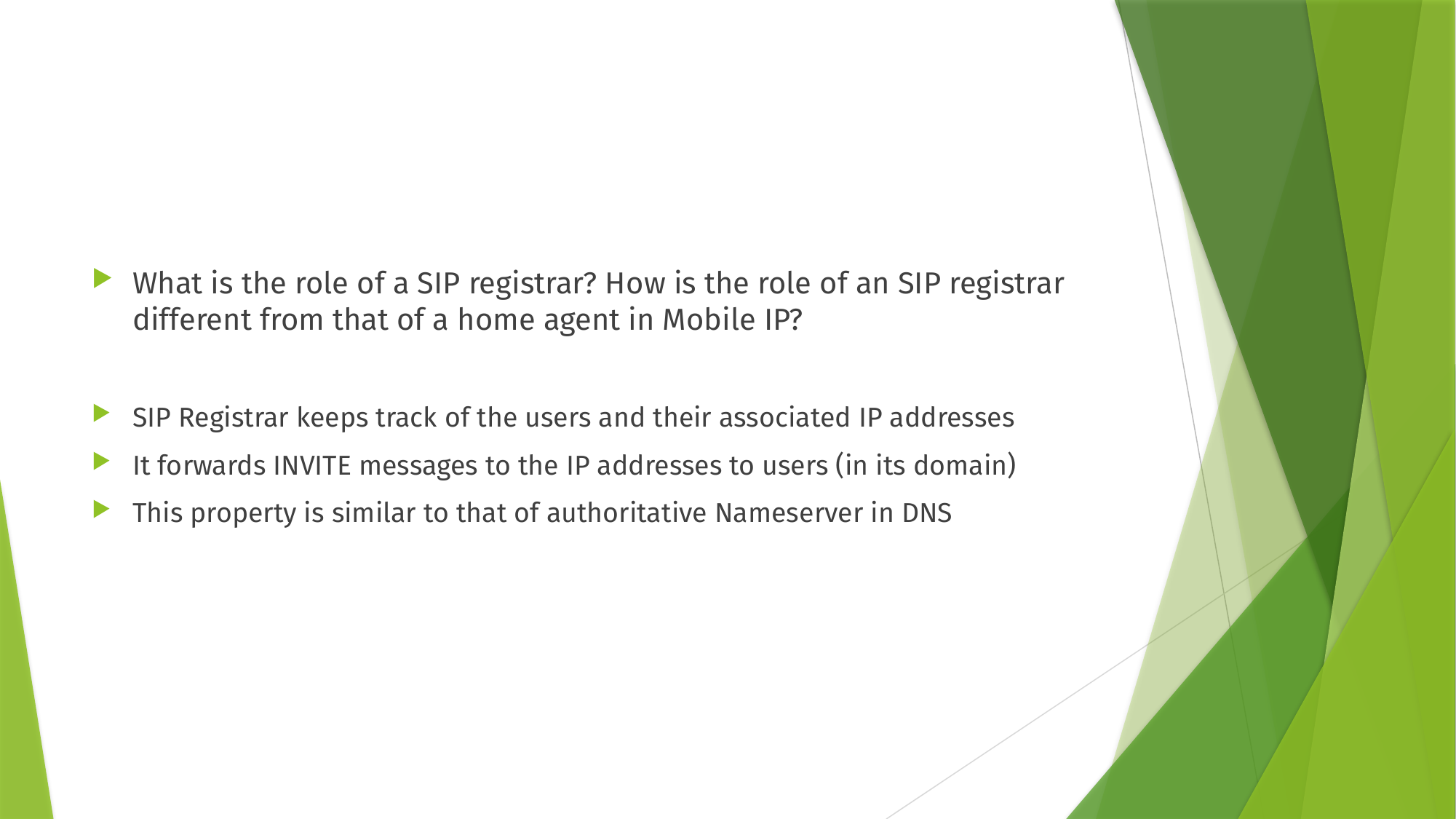

#
What is the role of a SIP registrar? How is the role of an SIP registrar different from that of a home agent in Mobile IP?

SIP Registrar keeps track of the users and their associated IP addresses
It forwards INVITE messages to the IP addresses to users (in its domain)
This property is similar to that of authoritative Nameserver in DNS